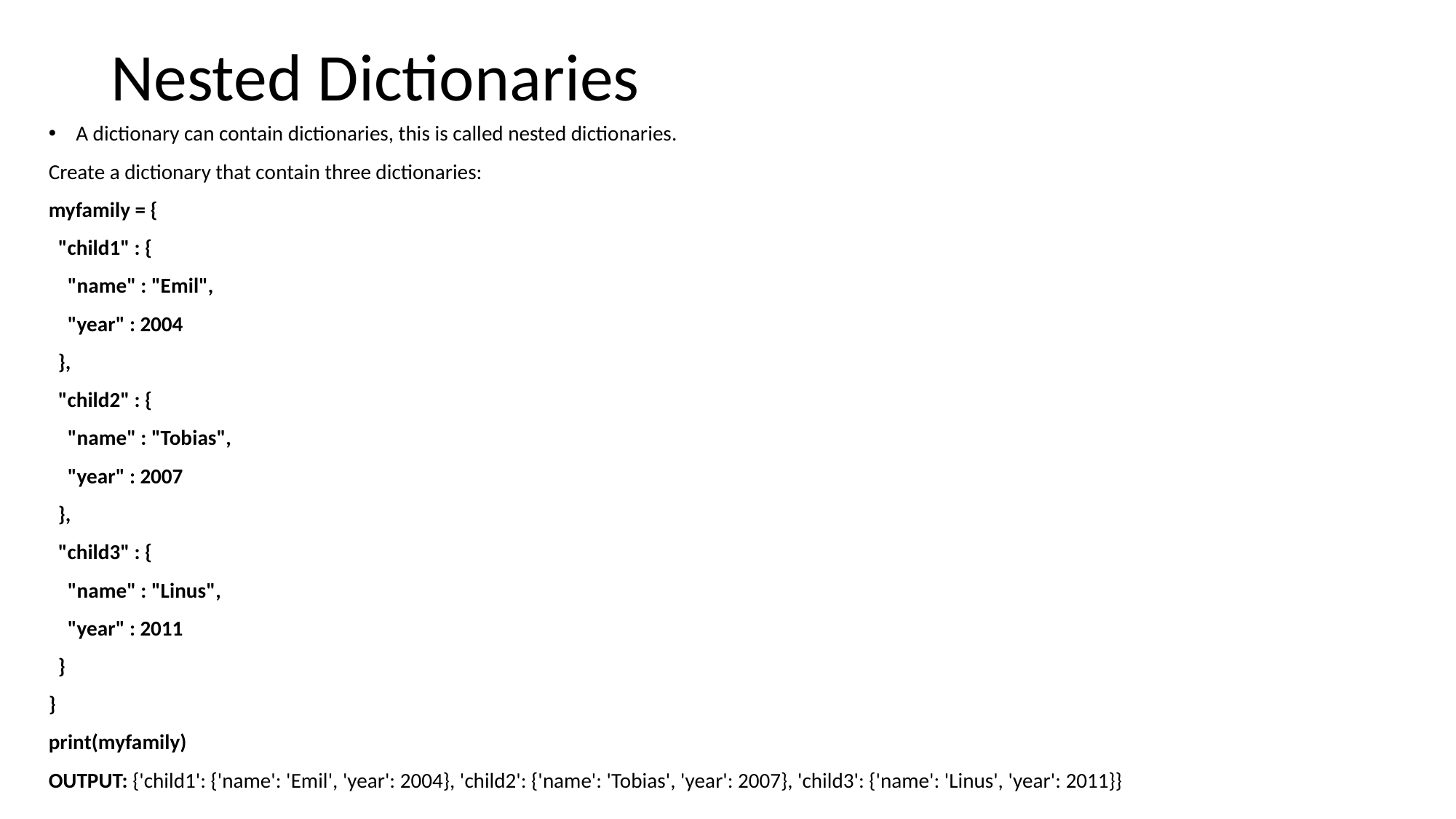

# Nested Dictionaries
A dictionary can contain dictionaries, this is called nested dictionaries.
Create a dictionary that contain three dictionaries:
myfamily = {
  "child1" : {
    "name" : "Emil",
    "year" : 2004
  },
  "child2" : {
    "name" : "Tobias",
    "year" : 2007
  },
  "child3" : {
    "name" : "Linus",
    "year" : 2011
  }
}
print(myfamily)
OUTPUT: {'child1': {'name': 'Emil', 'year': 2004}, 'child2': {'name': 'Tobias', 'year': 2007}, 'child3': {'name': 'Linus', 'year': 2011}}